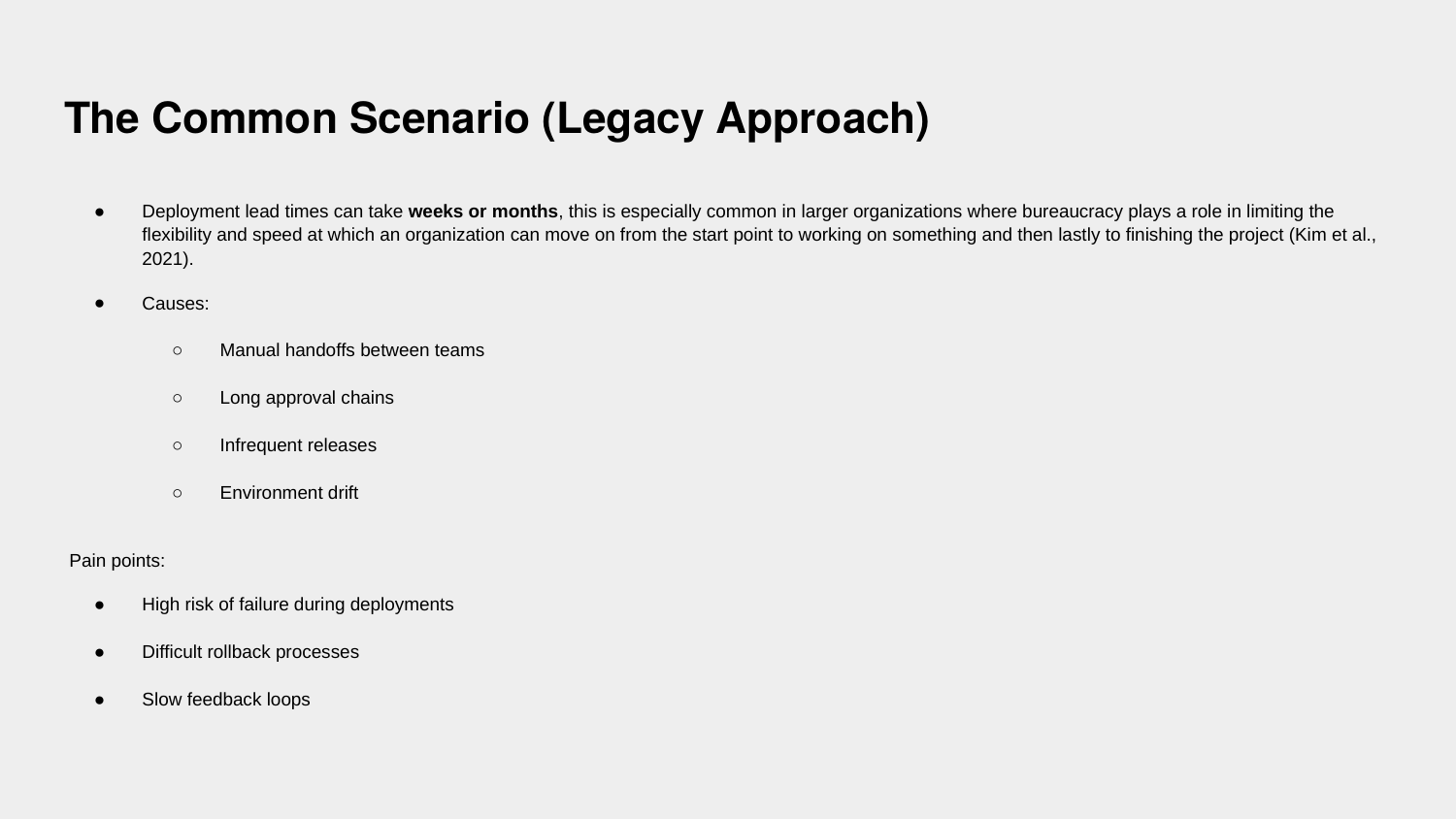

# The Common Scenario (Legacy Approach)
Deployment lead times can take weeks or months, this is especially common in larger organizations where bureaucracy plays a role in limiting the flexibility and speed at which an organization can move on from the start point to working on something and then lastly to finishing the project (Kim et al., 2021).
Causes:
Manual handoffs between teams
Long approval chains
Infrequent releases
Environment drift
 Pain points:
High risk of failure during deployments
Difficult rollback processes
Slow feedback loops